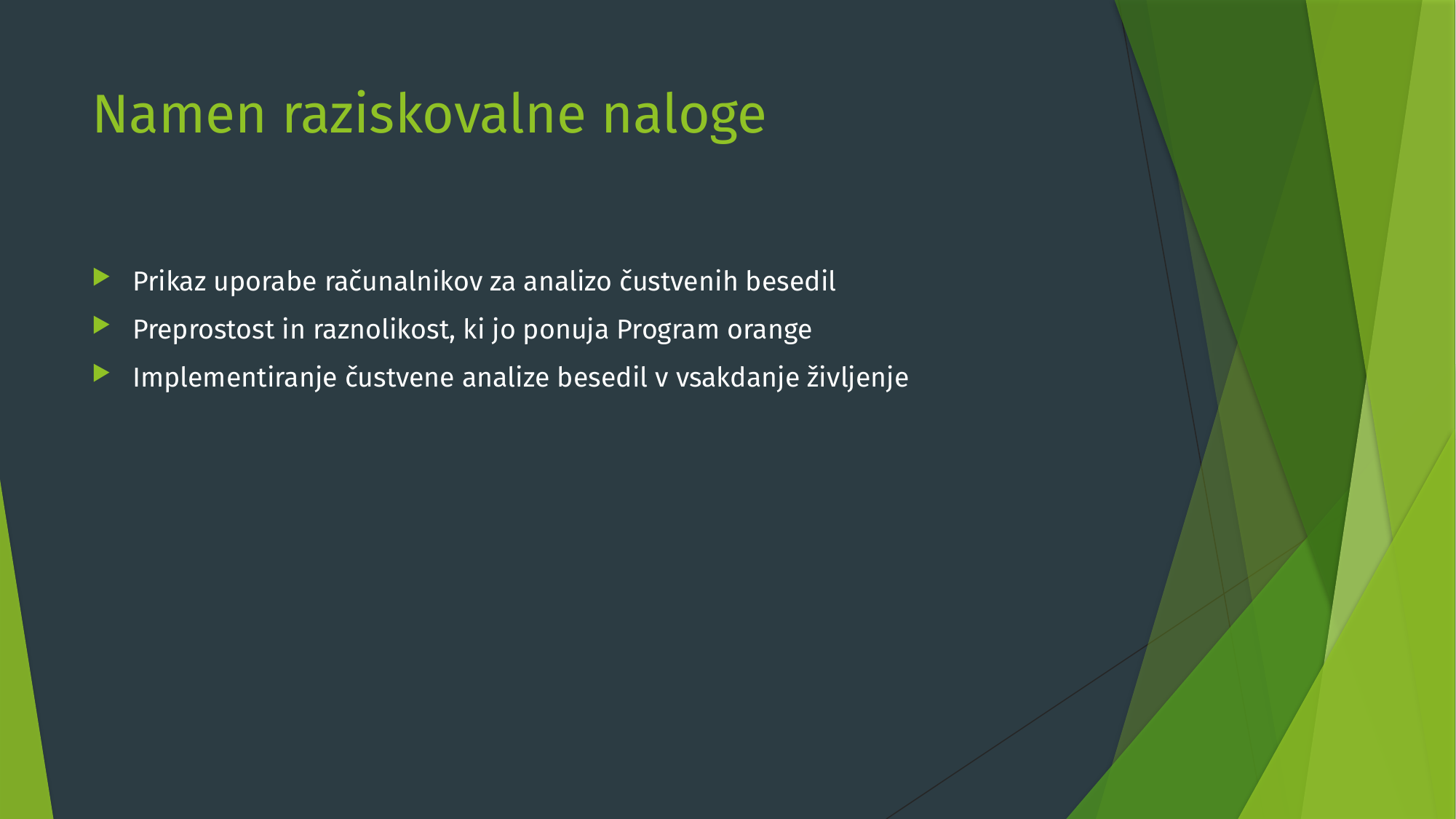

# Namen raziskovalne naloge
Prikaz uporabe računalnikov za analizo čustvenih besedil
Preprostost in raznolikost, ki jo ponuja Program orange
Implementiranje čustvene analize besedil v vsakdanje življenje